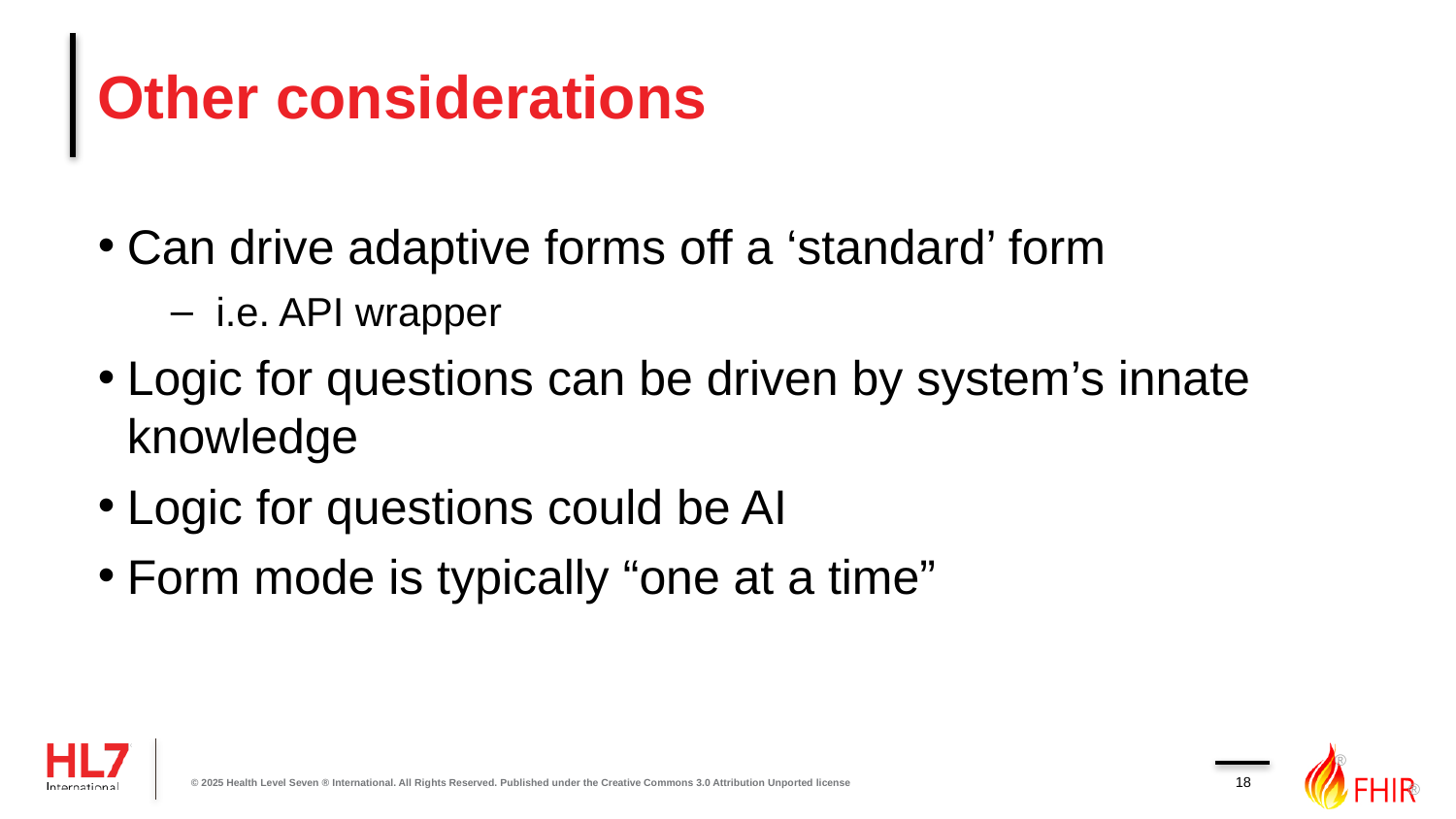

# Other considerations
Can drive adaptive forms off a ‘standard’ form
i.e. API wrapper
Logic for questions can be driven by system’s innate knowledge
Logic for questions could be AI
Form mode is typically “one at a time”
18
© 2025 Health Level Seven ® International. All Rights Reserved. Published under the Creative Commons 3.0 Attribution Unported license